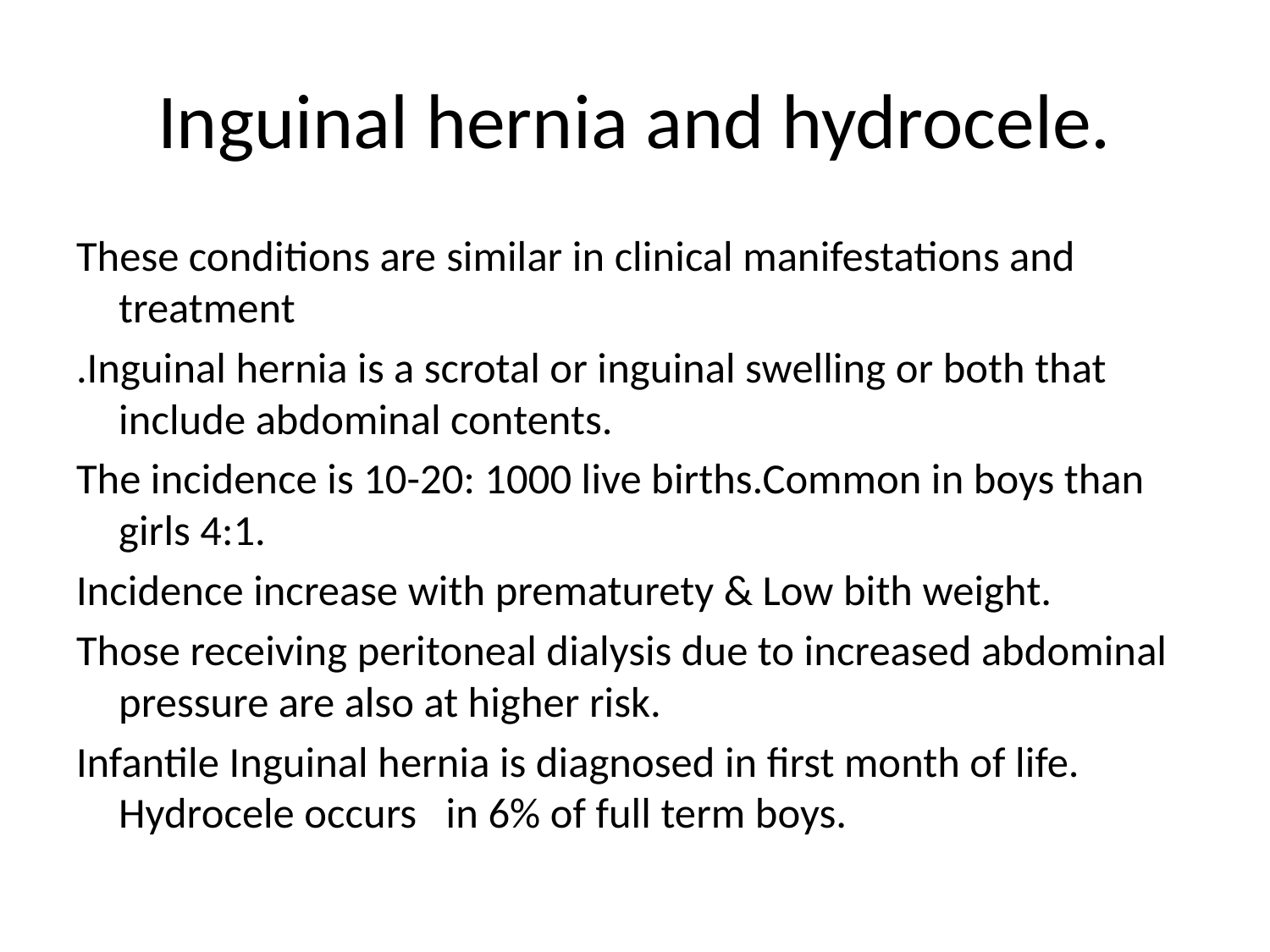

# Inguinal hernia and hydrocele.
These conditions are similar in clinical manifestations and treatment
.Inguinal hernia is a scrotal or inguinal swelling or both that include abdominal contents.
The incidence is 10-20: 1000 live births.Common in boys than girls 4:1.
Incidence increase with prematurety & Low bith weight.
Those receiving peritoneal dialysis due to increased abdominal pressure are also at higher risk.
Infantile Inguinal hernia is diagnosed in first month of life. Hydrocele occurs   in 6% of full term boys.